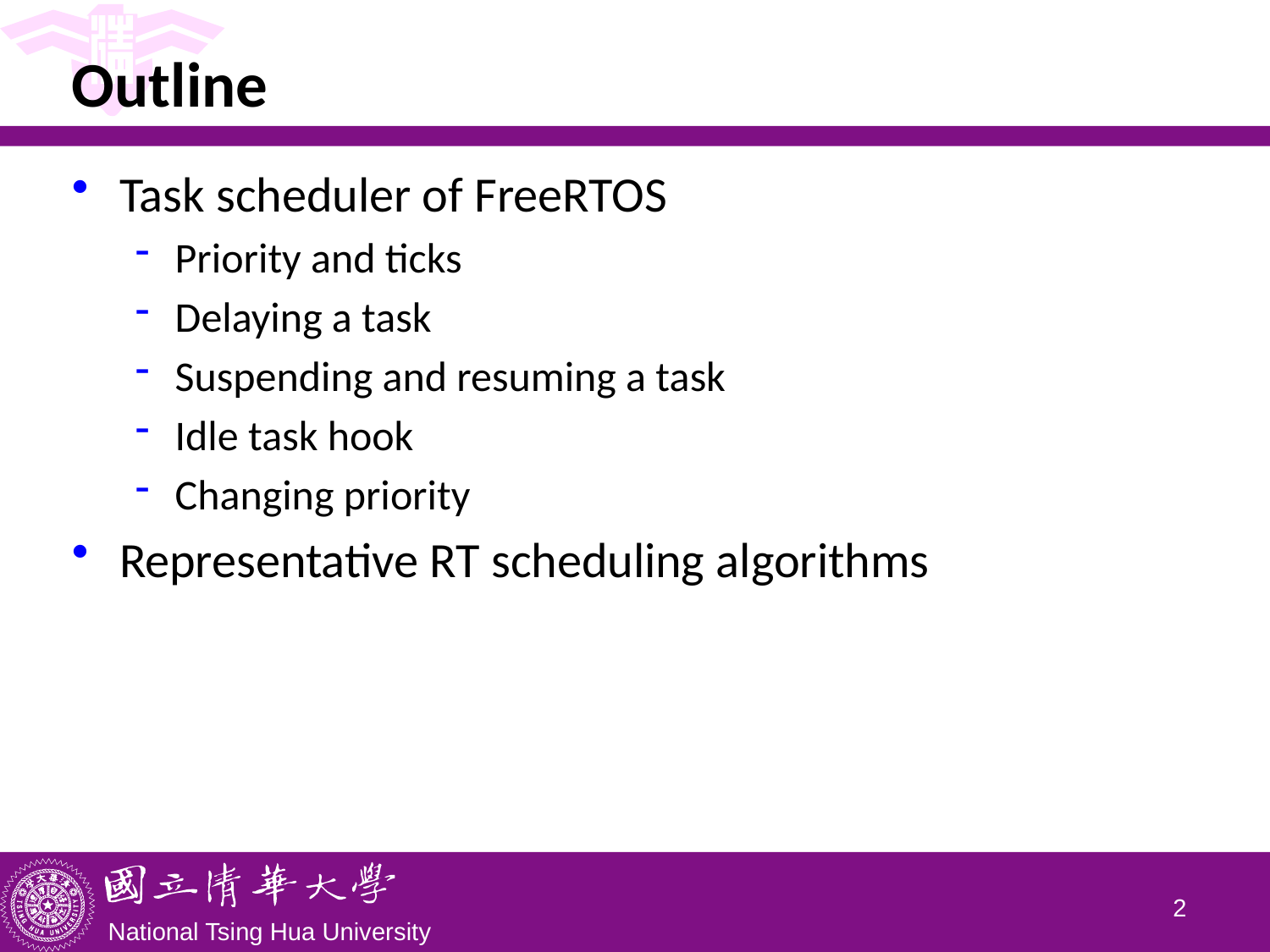

# Outline
Task scheduler of FreeRTOS
Priority and ticks
Delaying a task
Suspending and resuming a task
Idle task hook
Changing priority
Representative RT scheduling algorithms

2